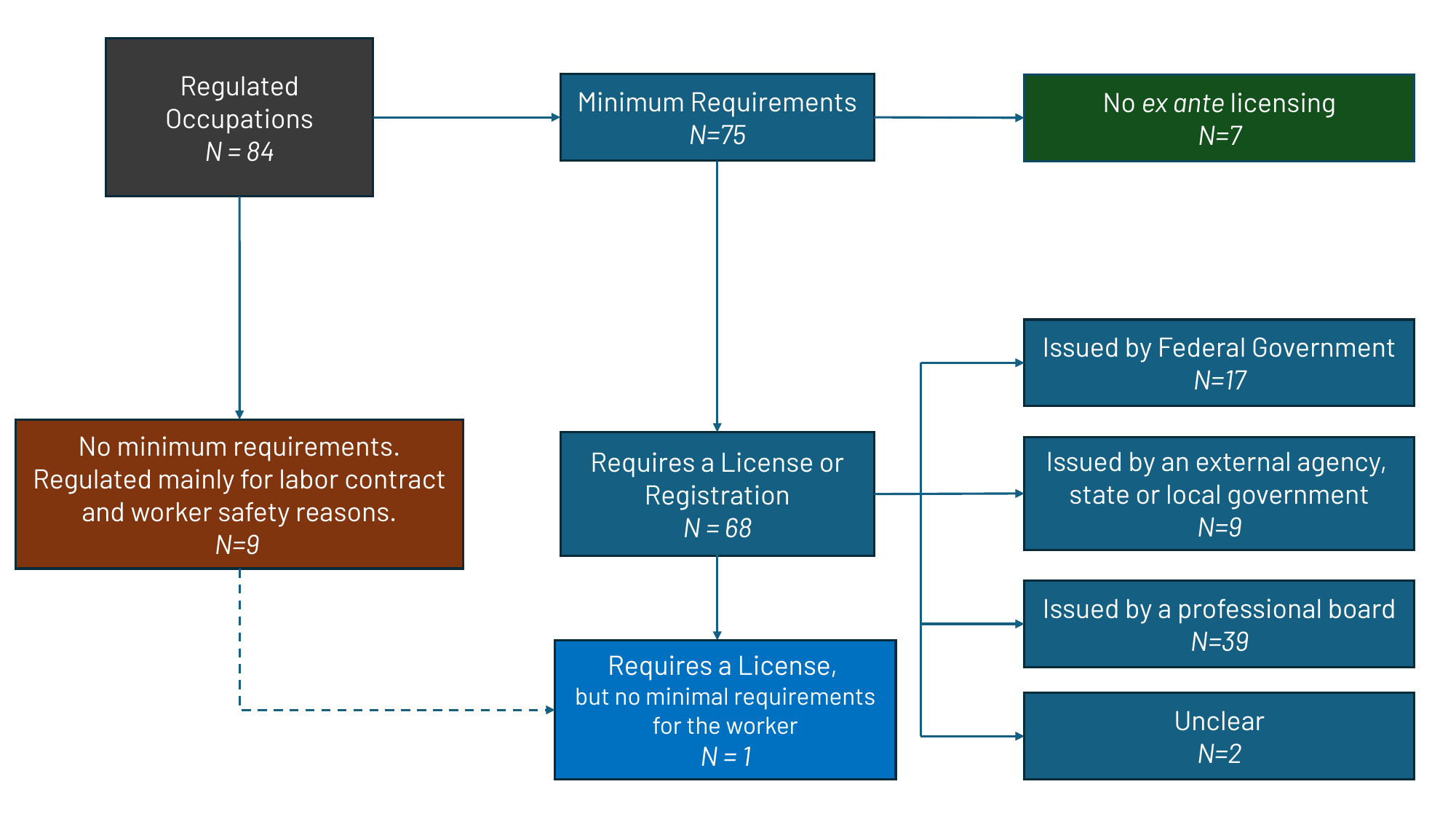

Regulated Occupations
N = 84
Minimum Requirements
N=75
No ex ante licensing
N=7
Issued by Federal Government
N=17

No minimum requirements. Regulated mainly for labor contract and worker safety reasons.
N=9

Requires a License or Registration
N = 68
Issued by an external agency,
state or local government
N=9
Issued by a professional board
N=39
Requires a License,
but no minimal requirements for the worker
N = 1
Unclear
N=2